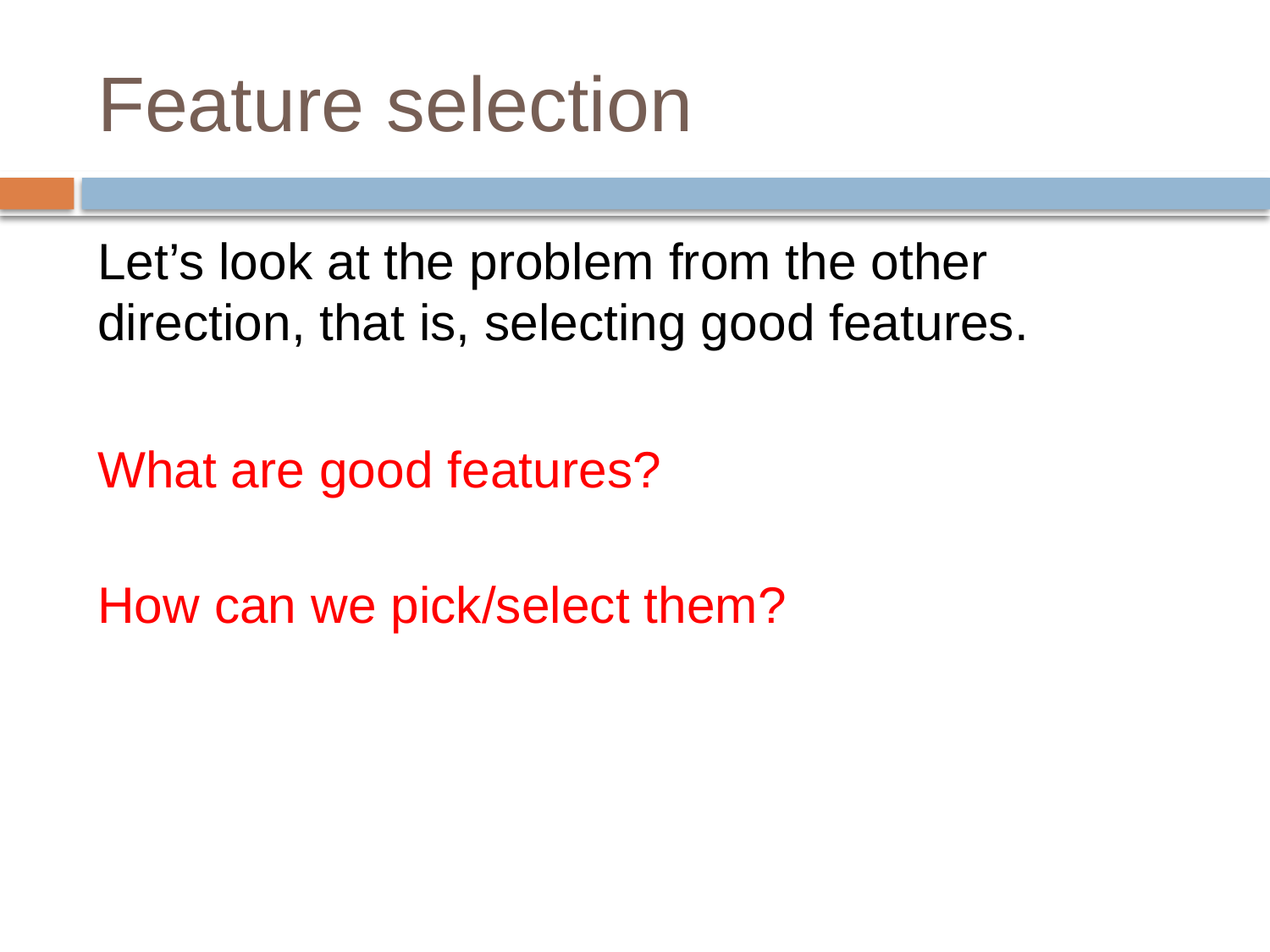

# Feature selection
Let’s look at the problem from the other direction, that is, selecting good features.

What are good features?
How can we pick/select them?